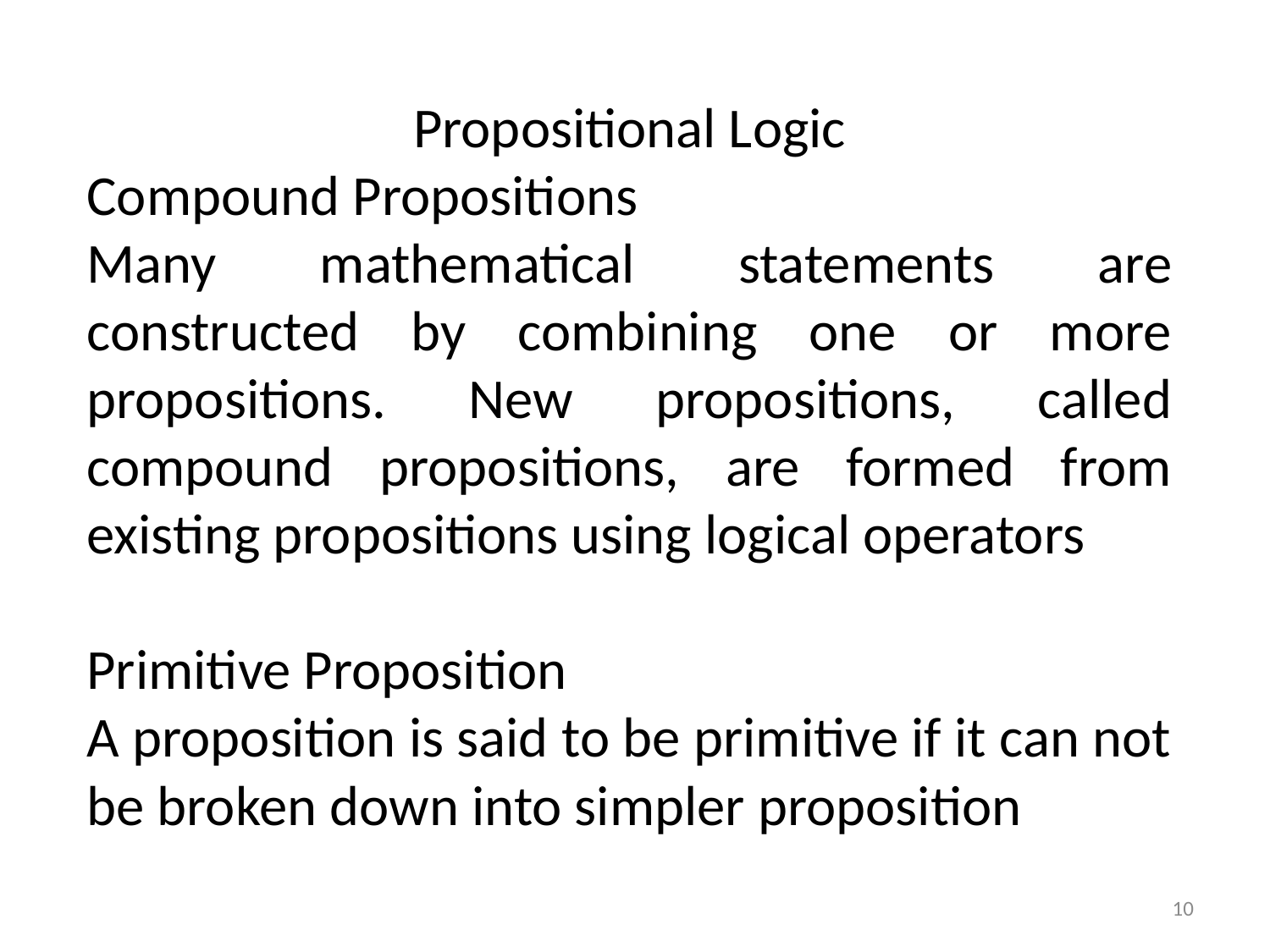

Propositional Logic
Compound Propositions
Many mathematical statements are constructed by combining one or more propositions. New propositions, called compound propositions, are formed from existing propositions using logical operators

Primitive Proposition
A proposition is said to be primitive if it can not be broken down into simpler proposition
10